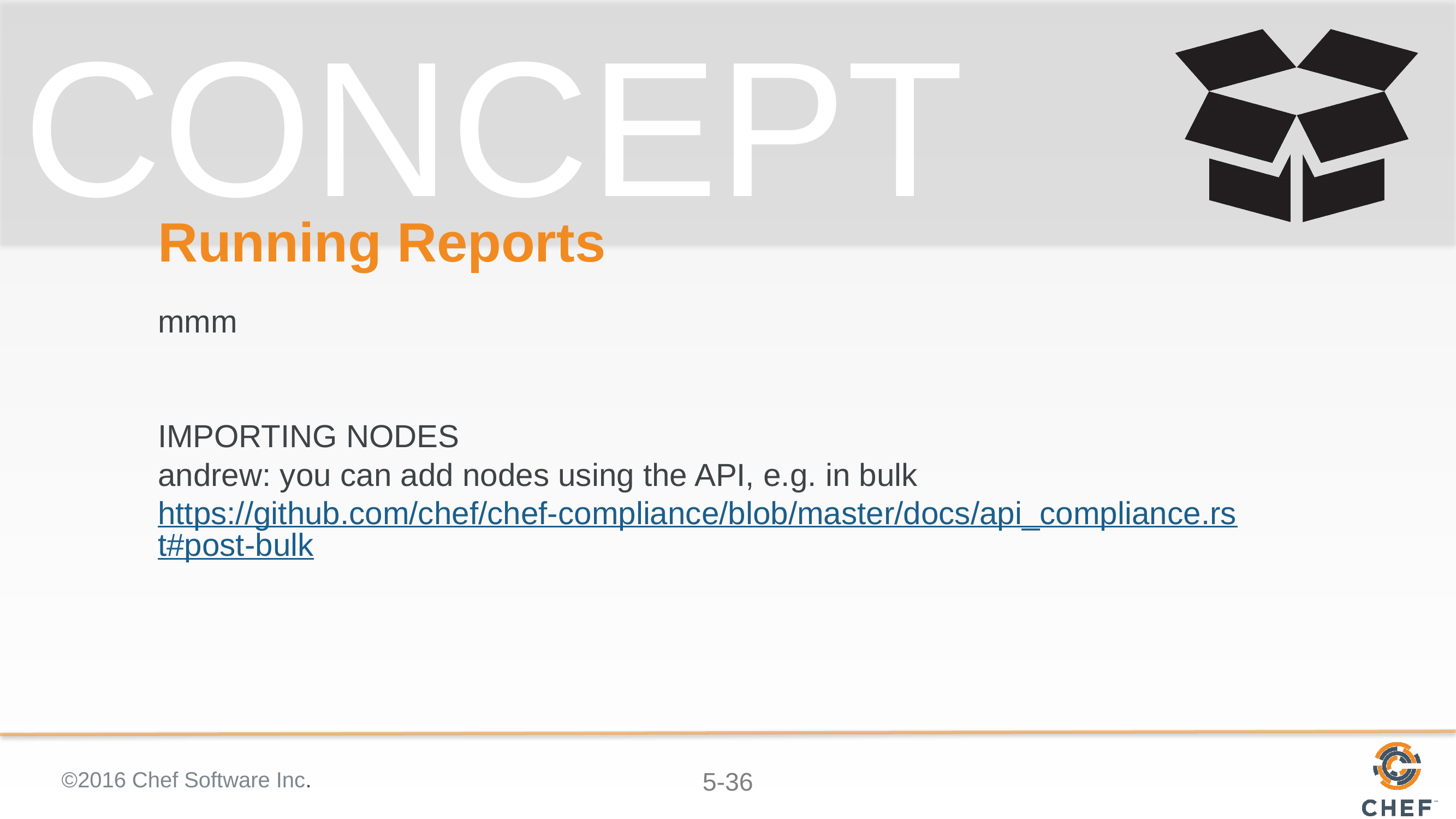

# Running Reports
mmm

IMPORTING NODES
andrew: you can add nodes using the API, e.g. in bulkhttps://github.com/chef/chef-compliance/blob/master/docs/api_compliance.rst#post-bulk